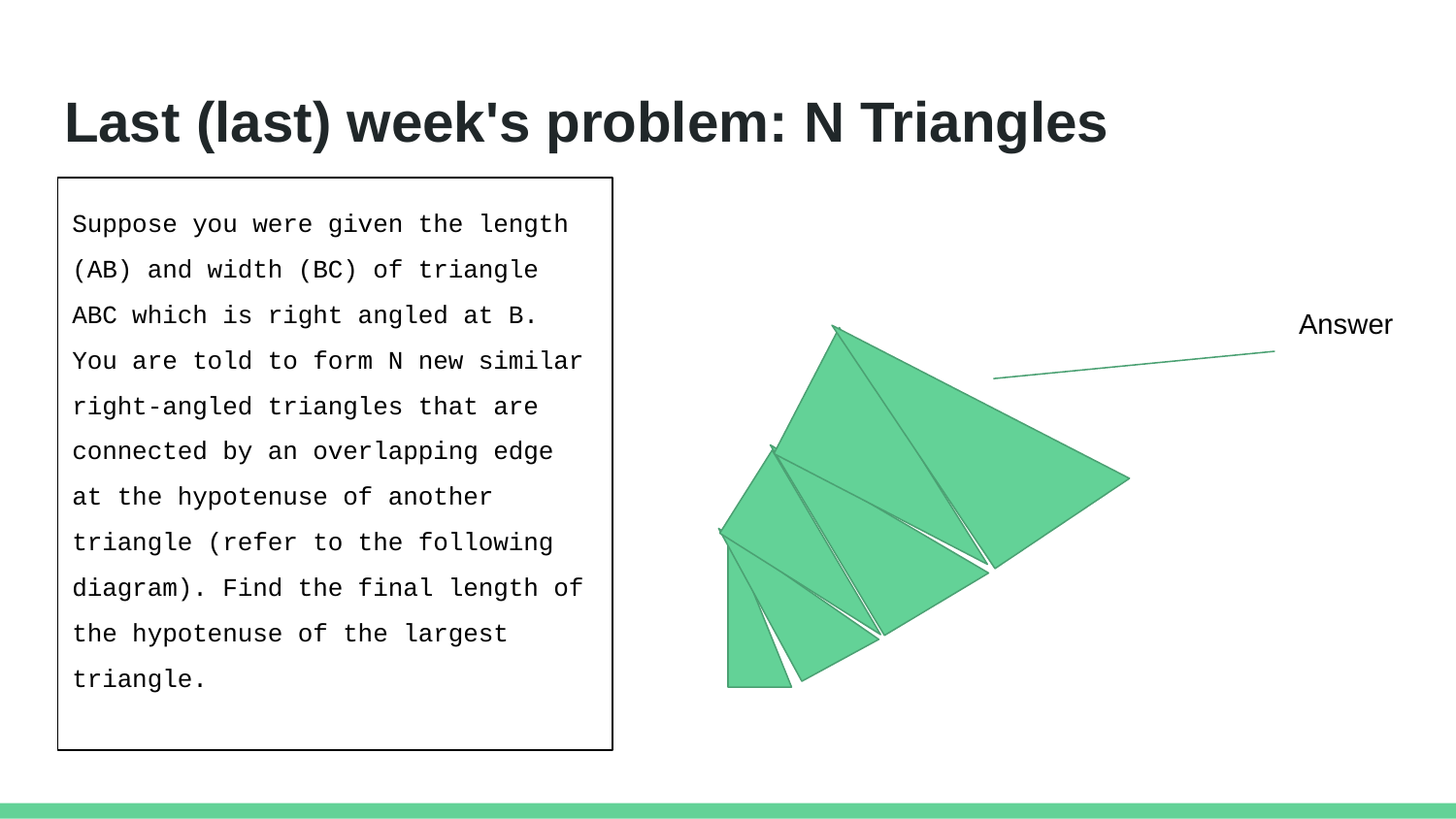

# Last (last) week's problem: N Triangles
Suppose you were given the length (AB) and width (BC) of triangle ABC which is right angled at B. You are told to form N new similar right-angled triangles that are connected by an overlapping edge at the hypotenuse of another triangle (refer to the following diagram). Find the final length of the hypotenuse of the largest triangle.

Answer